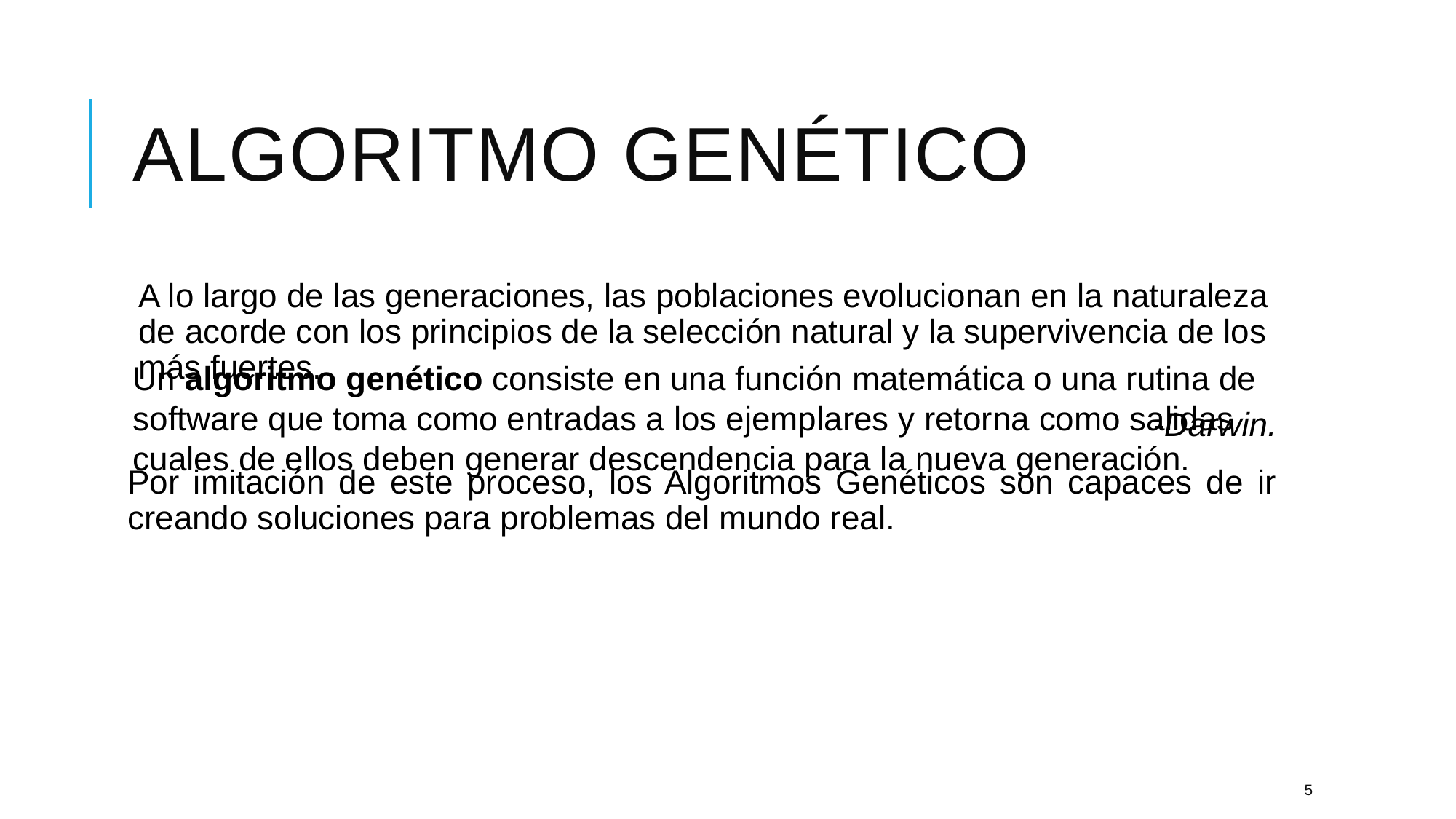

# Algoritmo Genético
A lo largo de las generaciones, las poblaciones evolucionan en la naturaleza de acorde con los principios de la selección natural y la supervivencia de los más fuertes.
-Darwin.
Por imitación de este proceso, los Algoritmos Genéticos son capaces de ir creando soluciones para problemas del mundo real.
Un algoritmo genético consiste en una función matemática o una rutina de software que toma como entradas a los ejemplares y retorna como salidas cuales de ellos deben generar descendencia para la nueva generación.
5